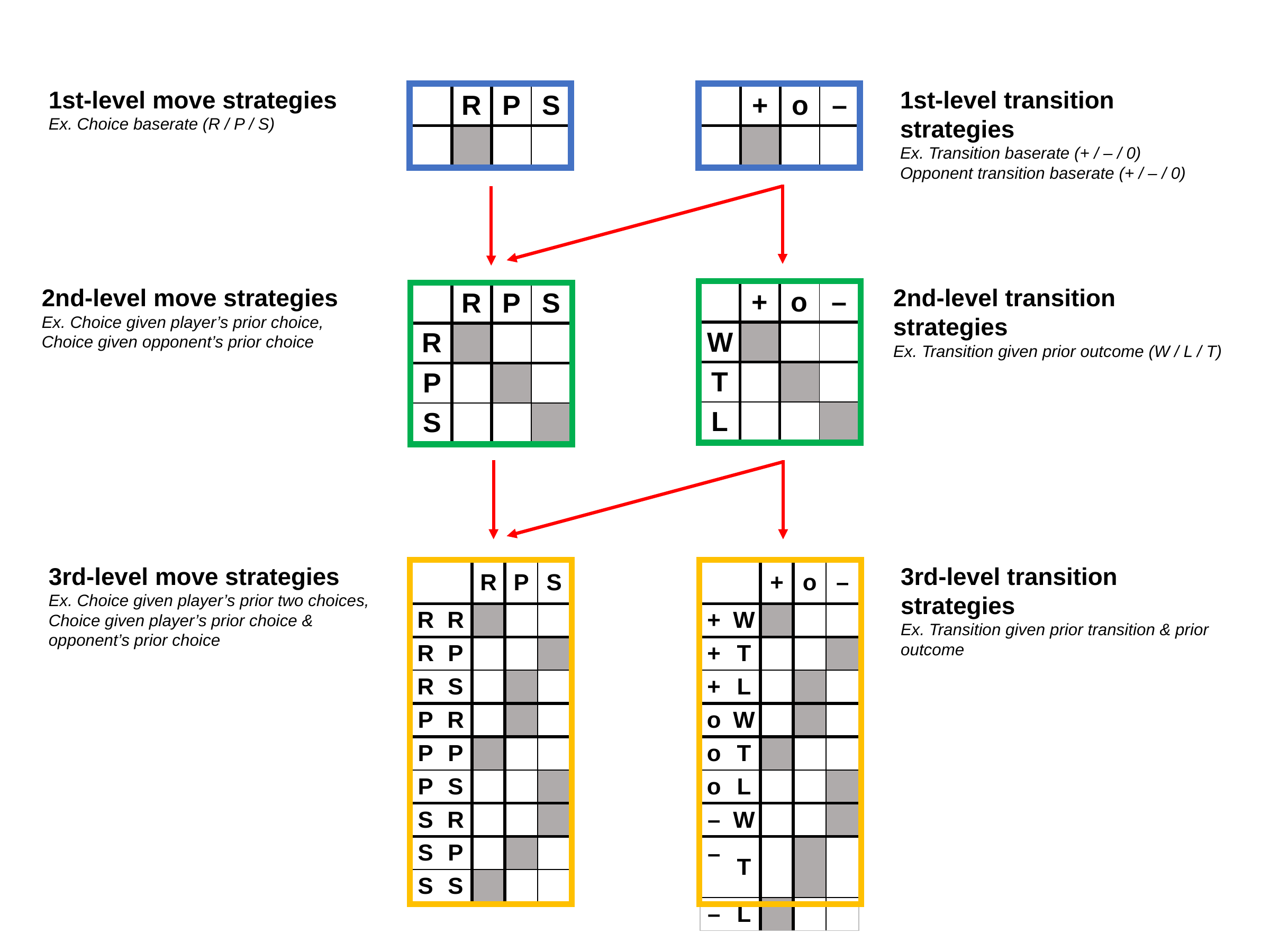

1st-level move strategies
Ex. Choice baserate (R / P / S)
1st-level transition strategies
Ex. Transition baserate (+ / – / 0)
Opponent transition baserate (+ / – / 0)

|  | R | P | S |
| --- | --- | --- | --- |
|  |  |  |  |
|  | + | o | – |
| --- | --- | --- | --- |
|  |  |  |  |

2nd-level move strategies
Ex. Choice given player’s prior choice,
Choice given opponent’s prior choice
2nd-level transition strategies
Ex. Transition given prior outcome (W / L / T)

|  | + | o | – |
| --- | --- | --- | --- |
| W |  |  |  |
| T |  |  |  |
| L |  |  |  |
|  | R | P | S |
| --- | --- | --- | --- |
| R |  |  |  |
| P |  |  |  |
| S |  |  |  |
3rd-level move strategies
Ex. Choice given player’s prior two choices,
Choice given player’s prior choice & opponent’s prior choice
3rd-level transition strategies
Ex. Transition given prior transition & prior outcome

|  |  | R | P | S |
| --- | --- | --- | --- | --- |
| R | R |  |  |  |
| R | P |  |  |  |
| R | S |  |  |  |
| P | R |  |  |  |
| P | P |  |  |  |
| P | S |  |  |  |
| S | R |  |  |  |
| S | P |  |  |  |
| S | S |  |  |  |
|  |  | + | o | – |
| --- | --- | --- | --- | --- |
| + | W |  |  |  |
| + | T |  |  |  |
| + | L |  |  |  |
| o | W |  |  |  |
| o | T |  |  |  |
| o | L |  |  |  |
| – | W |  |  |  |
| – | T |  |  |  |
| – | L |  |  |  |